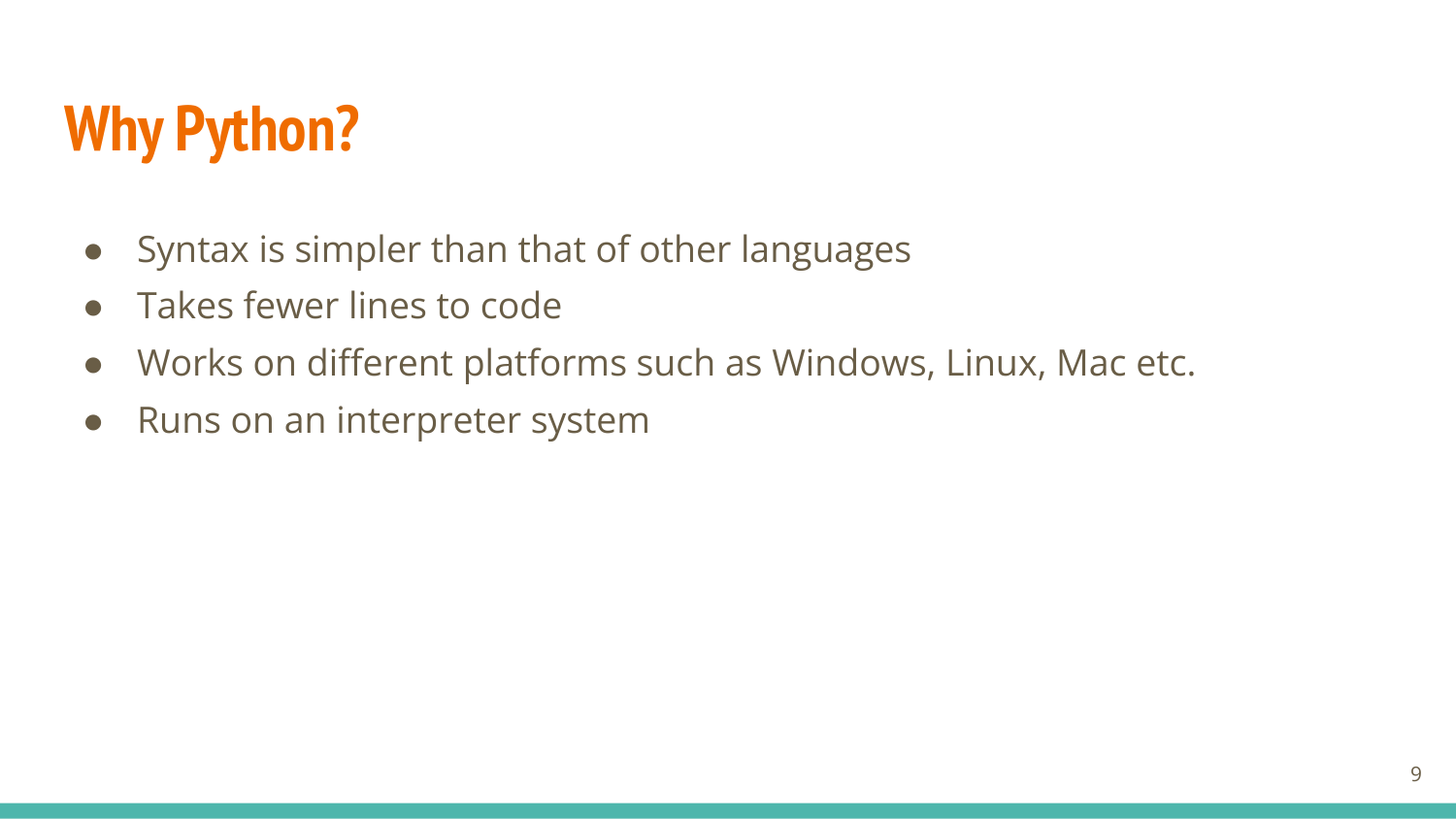

# Why Python?
Syntax is simpler than that of other languages
Takes fewer lines to code
Works on different platforms such as Windows, Linux, Mac etc.
Runs on an interpreter system
9